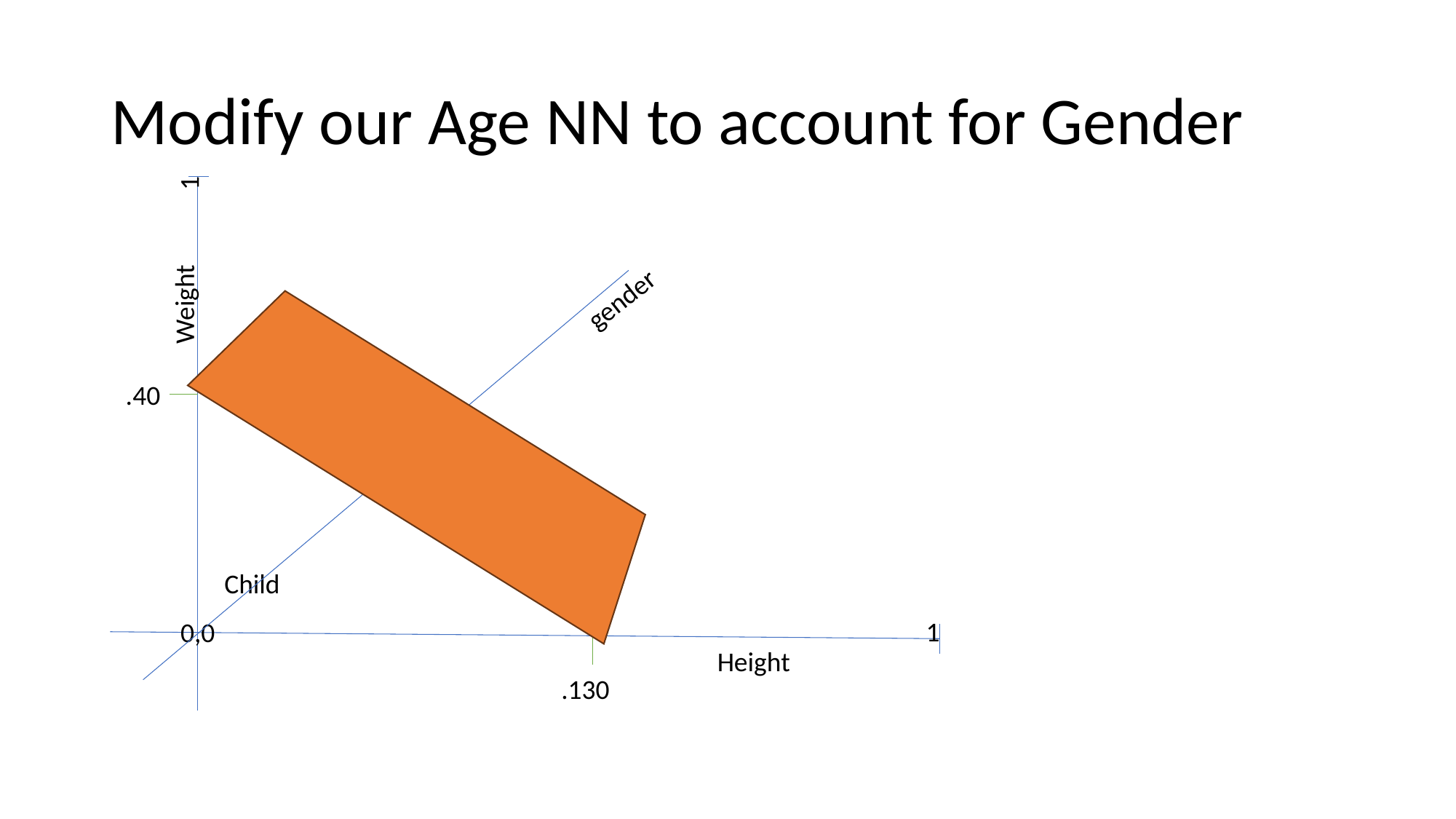

# Modify our Age NN to account for Gender
1
Weight
gender
.40

Adult
Child
1
0,0
Height
.130